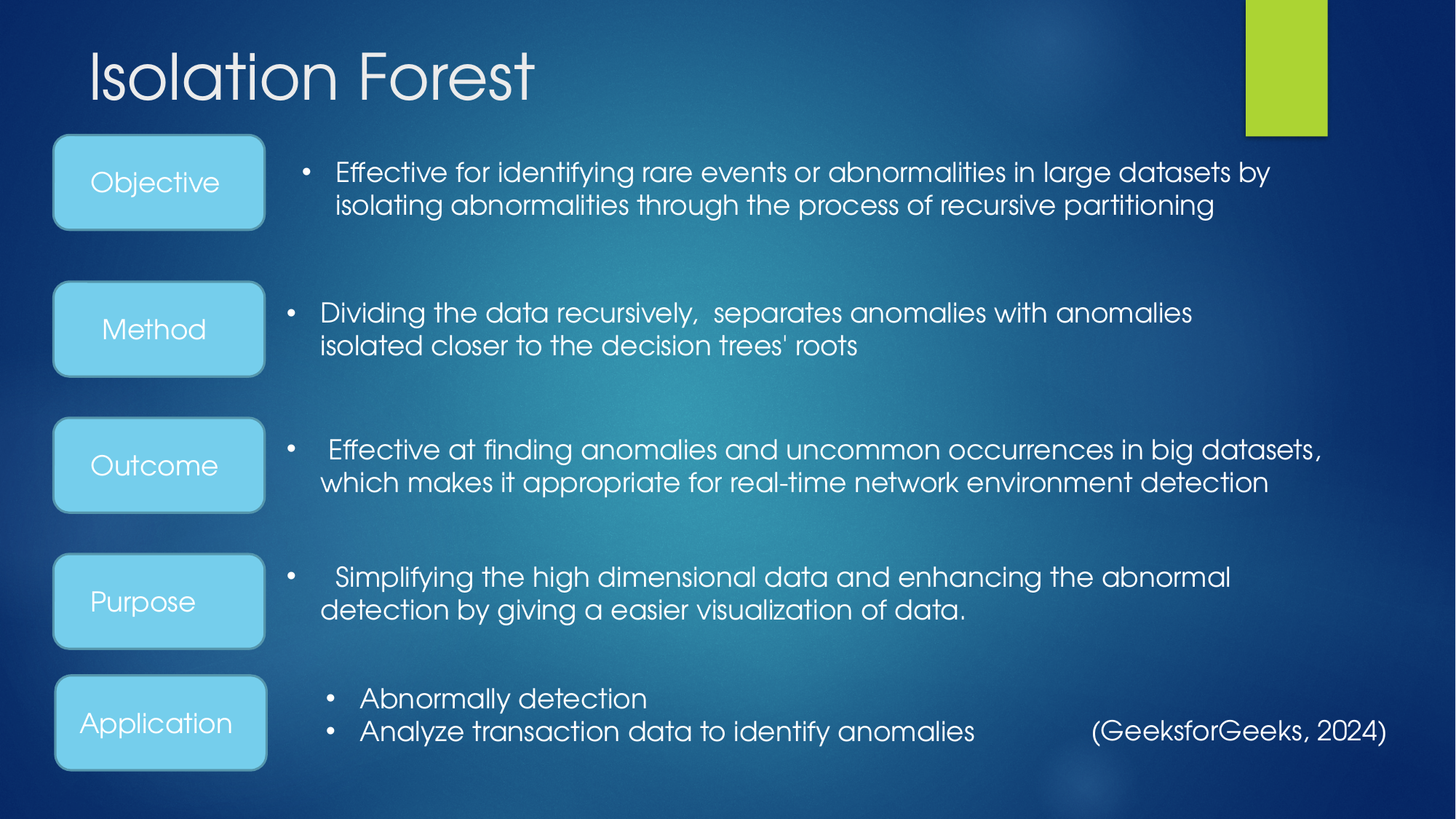

# Isolation Forest

Effective for identifying rare events or abnormalities in large datasets by isolating abnormalities through the process of recursive partitioning
Objective

Dividing the data recursively,  separates anomalies with anomalies isolated closer to the decision trees' roots
Method

 Effective at finding anomalies and uncommon occurrences in big datasets, which makes it appropriate for real-time network environment detection
Outcome

  Simplifying the high dimensional data and enhancing the abnormal detection by giving a easier visualization of data.

Purpose

Abnormally detection
Analyze transaction data to identify anomalies
Application
(GeeksforGeeks, 2024)